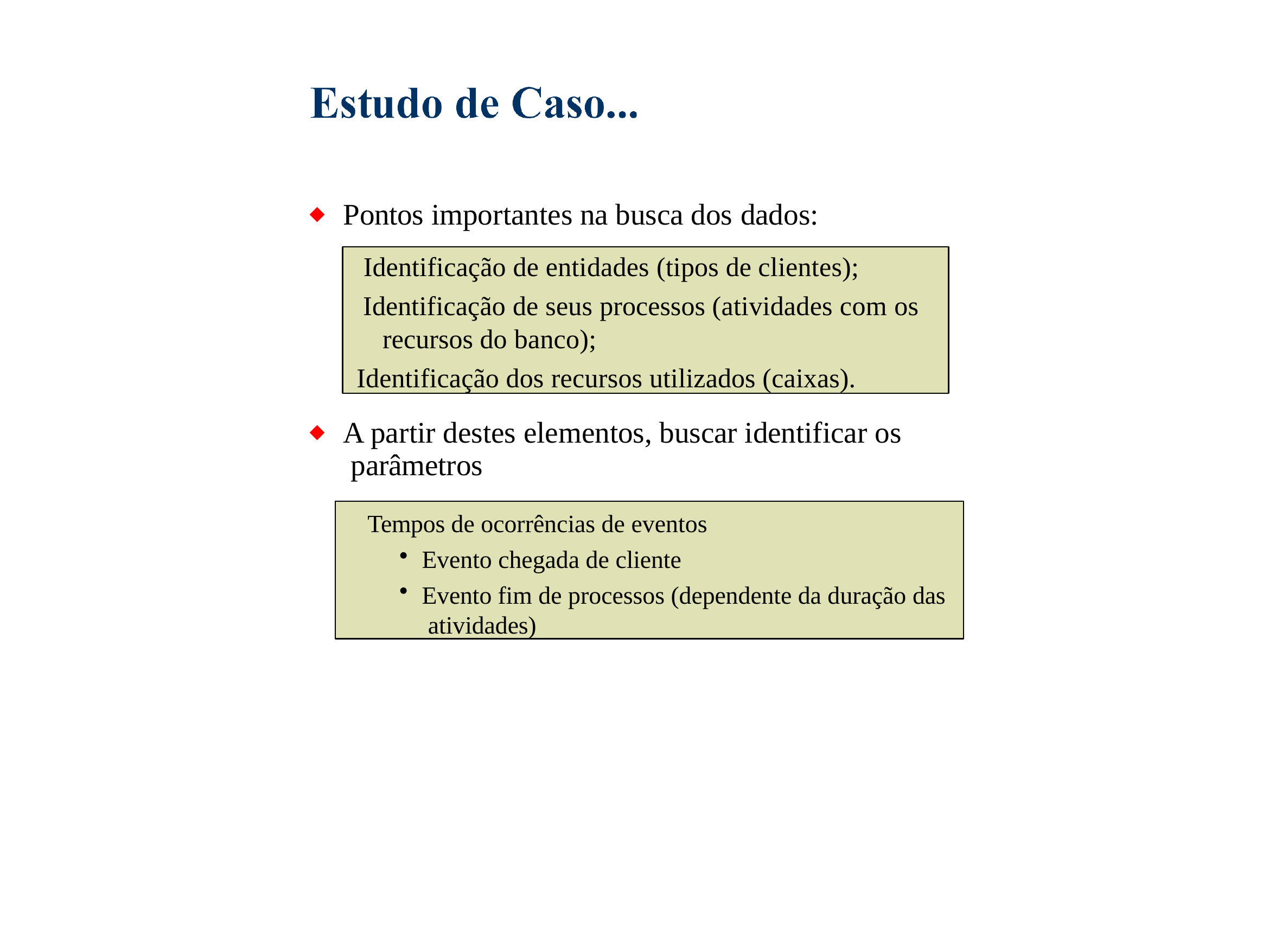

Pontos importantes na busca dos dados:
 Identificação de entidades (tipos de clientes);
 Identificação de seus processos (atividades com os  recursos do banco);
 Identificação dos recursos utilizados (caixas).
A partir destes elementos, buscar identificar os  parâmetros
 Tempos de ocorrências de eventos
Evento chegada de cliente
Evento fim de processos (dependente da duração das  atividades)